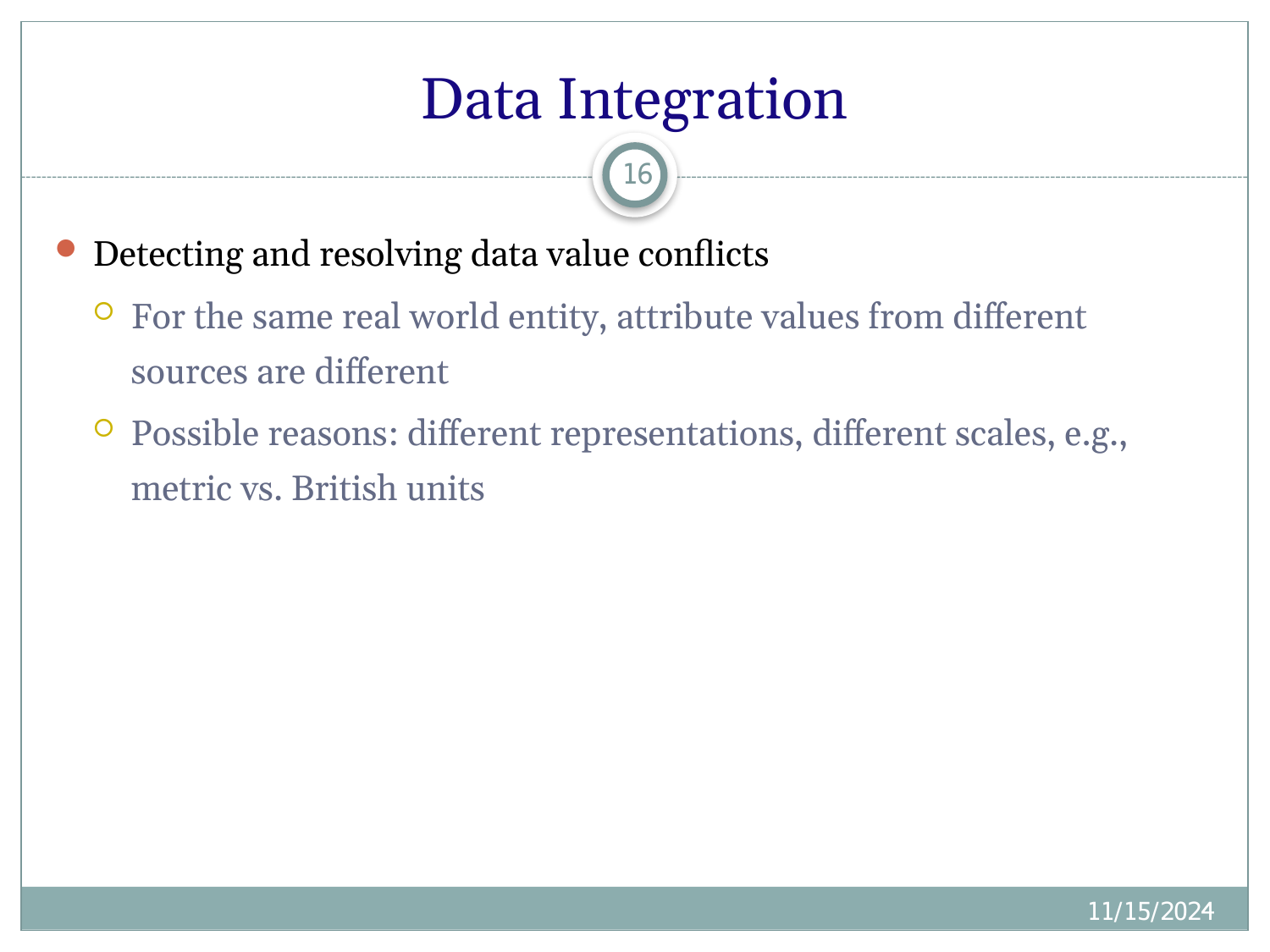

# Data Integration
16
Detecting and resolving data value conflicts
For the same real world entity, attribute values from different sources are different
Possible reasons: different representations, different scales, e.g., metric vs. British units

11/15/2024